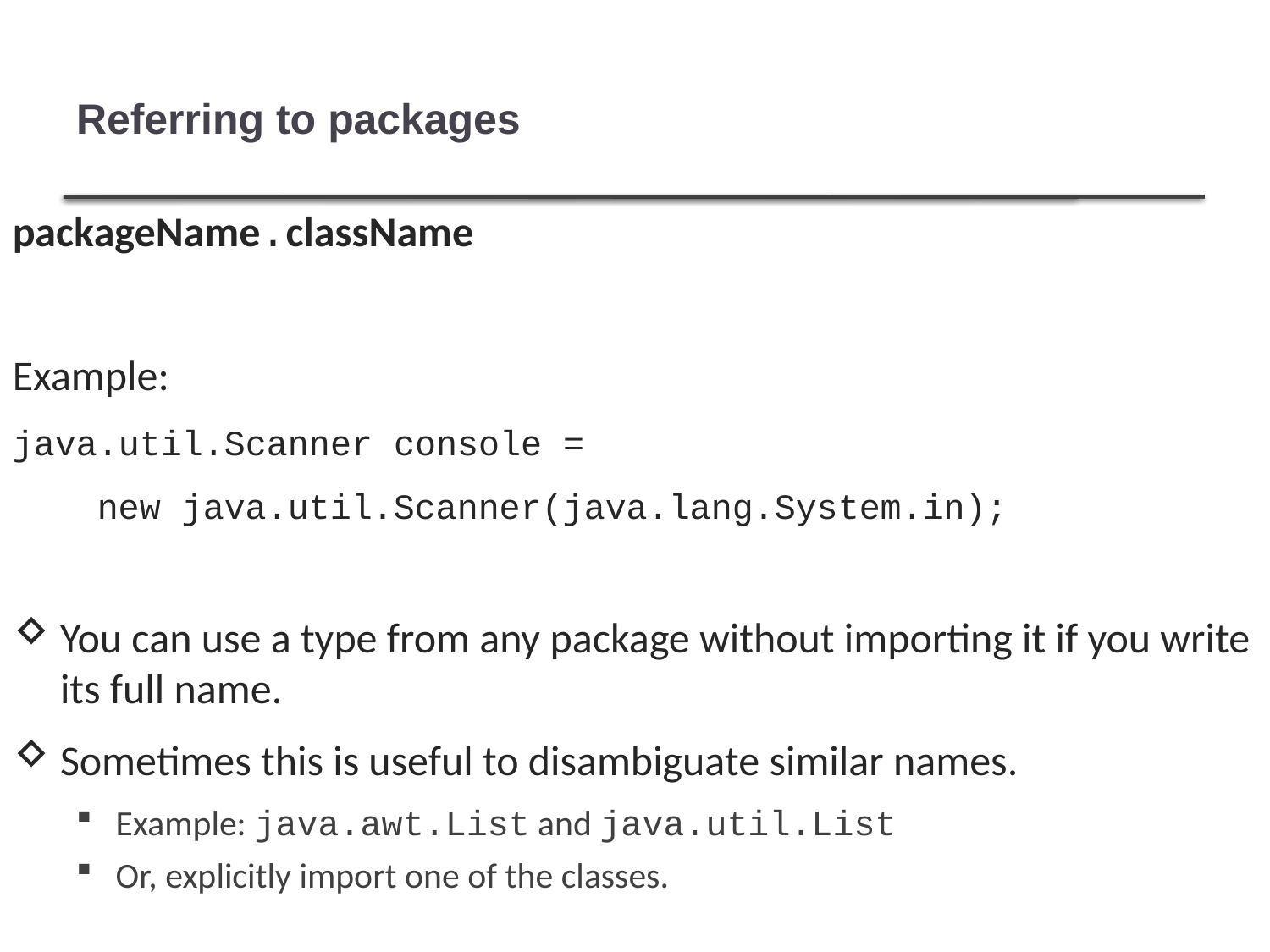

# Referring to packages
packageName.className

Example:
java.util.Scanner console =
    new java.util.Scanner(java.lang.System.in);

You can use a type from any package without importing it if you write its full name.
Sometimes this is useful to disambiguate similar names.
Example: java.awt.List and java.util.List
Or, explicitly import one of the classes.